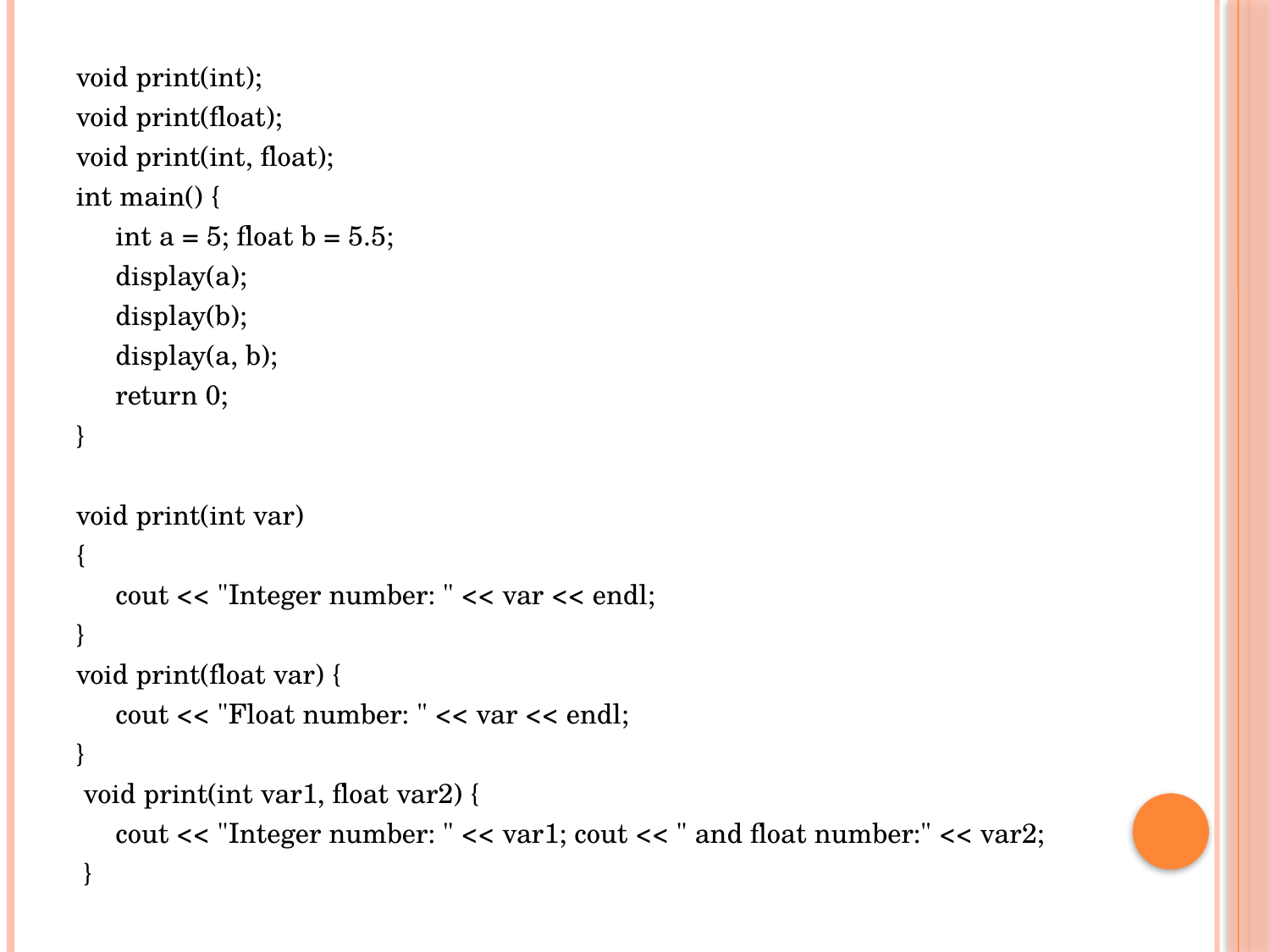

void print(int);
void print(float);
void print(int, float);
int main() {
	int a = 5; float b = 5.5;
	display(a);
	display(b);
	display(a, b);
	return 0;
}

void print(int var)
{
	cout << "Integer number: " << var << endl;
}
void print(float var) {
	cout << "Float number: " << var << endl;
}
 void print(int var1, float var2) {
	cout << "Integer number: " << var1; cout << " and float number:" << var2;
 }